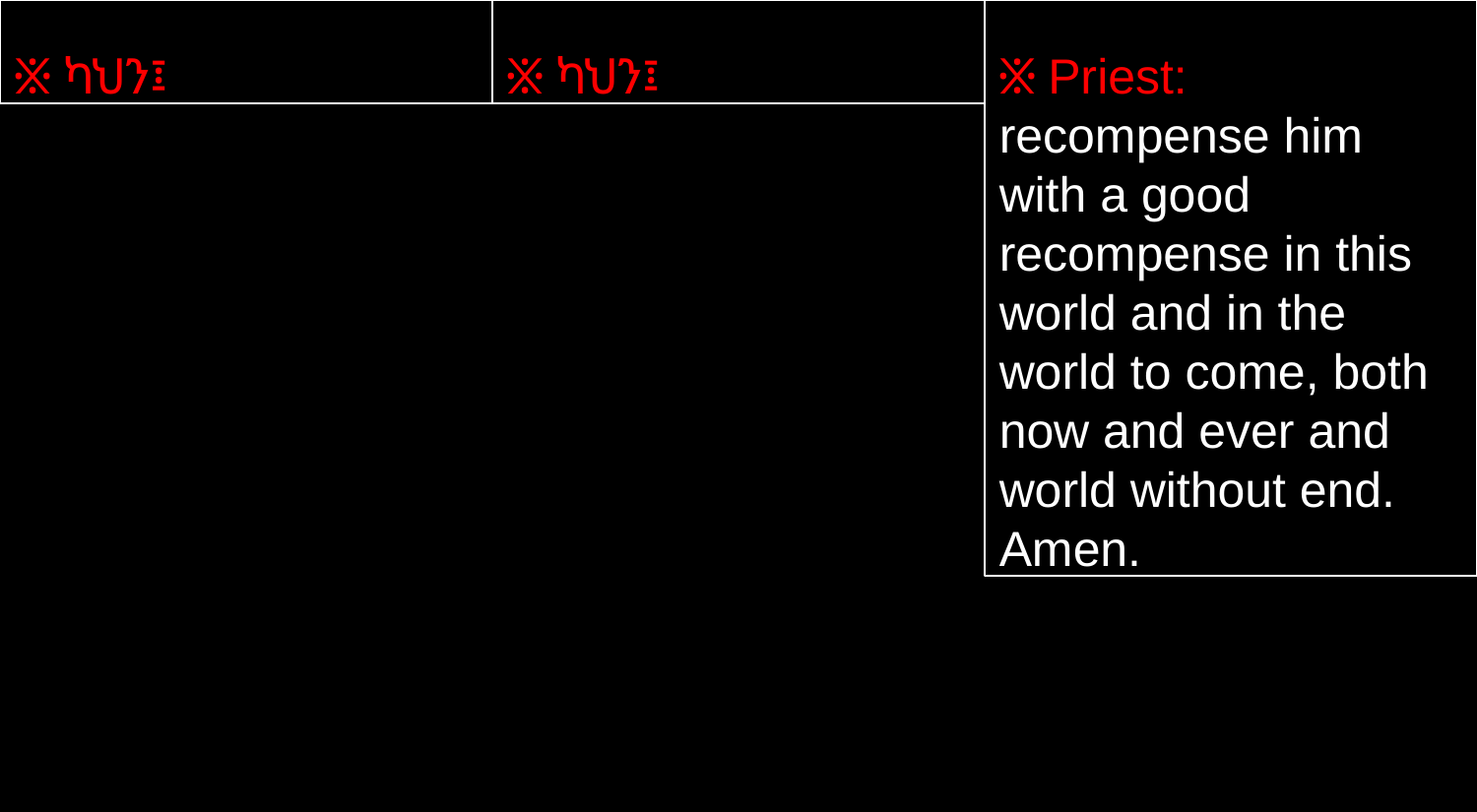

፠ ካህን፤

፠ ካህን፤

፠ Priest: recompense him with a good recompense in this world and in the world to come, both now and ever and world without end. Amen.